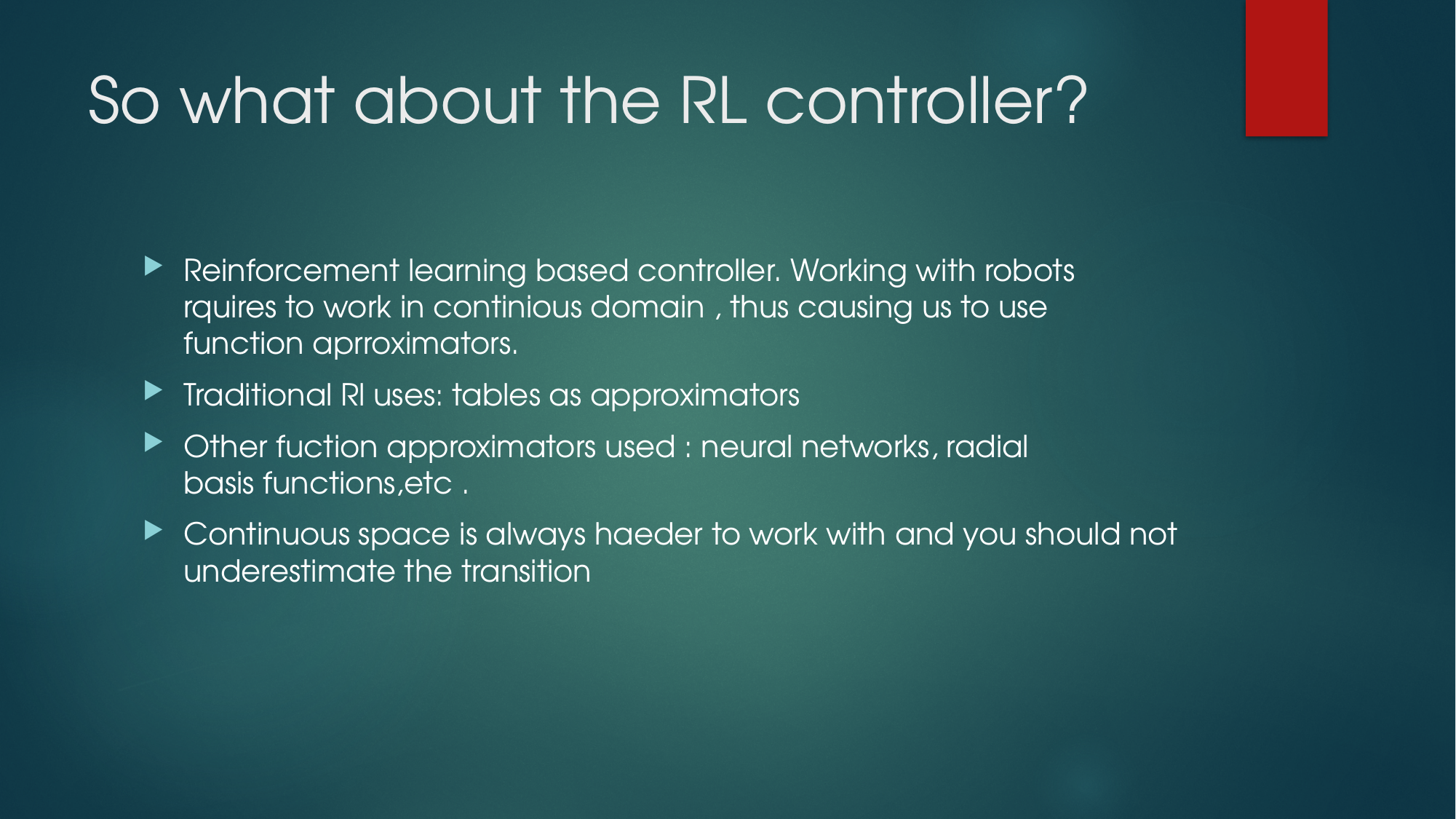

# So what about the RL controller?
Reinforcement learning based controller. Working with robots rquires to work in continious domain , thus causing us to use function aprroximators.
Traditional Rl uses: tables as approximators
Other fuction approximators used : neural networks, radial basis functions,etc .
Continuous space is always haeder to work with and you should not underestimate the transition